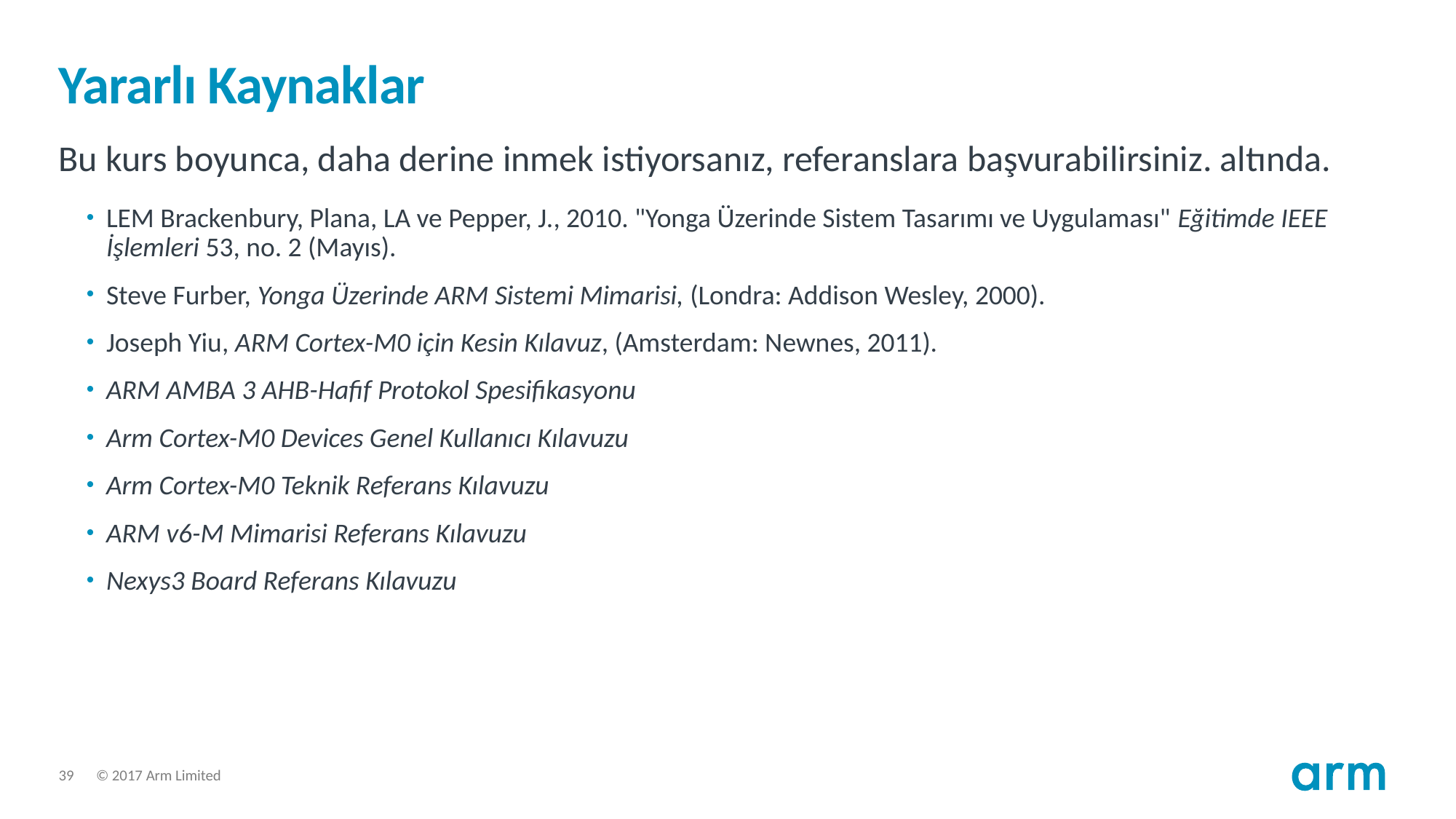

# Yararlı Kaynaklar
Bu kurs boyunca, daha derine inmek istiyorsanız, referanslara başvurabilirsiniz. altında.
LEM Brackenbury, Plana, LA ve Pepper, J., 2010. "Yonga Üzerinde Sistem Tasarımı ve Uygulaması" Eğitimde IEEE İşlemleri 53, no. 2 (Mayıs).
Steve Furber, Yonga Üzerinde ARM Sistemi Mimarisi, (Londra: Addison Wesley, 2000).
Joseph Yiu, ARM Cortex-M0 için Kesin Kılavuz, (Amsterdam: Newnes, 2011).
ARM AMBA 3 AHB-Hafif Protokol Spesifikasyonu
Arm Cortex-M0 Devices Genel Kullanıcı Kılavuzu
Arm Cortex-M0 Teknik Referans Kılavuzu
ARM v6-M Mimarisi Referans Kılavuzu
Nexys3 Board Referans Kılavuzu